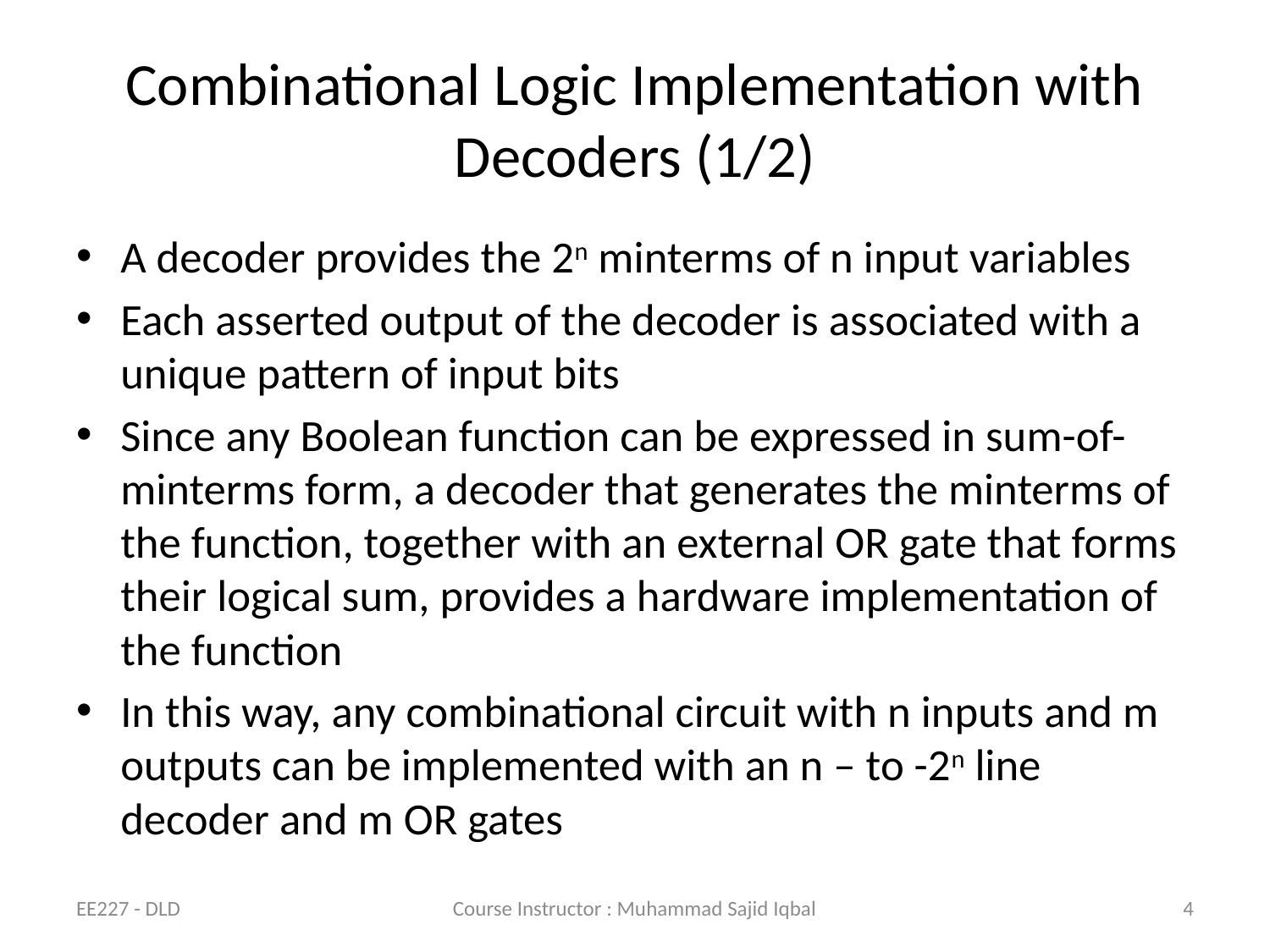

# Combinational Logic Implementation with Decoders (1/2)
A decoder provides the 2n minterms of n input variables
Each asserted output of the decoder is associated with a unique pattern of input bits
Since any Boolean function can be expressed in sum-of-minterms form, a decoder that generates the minterms of the function, together with an external OR gate that forms their logical sum, provides a hardware implementation of the function
In this way, any combinational circuit with n inputs and m outputs can be implemented with an n – to -2n line decoder and m OR gates
EE227 - DLD
Course Instructor : Muhammad Sajid Iqbal
4